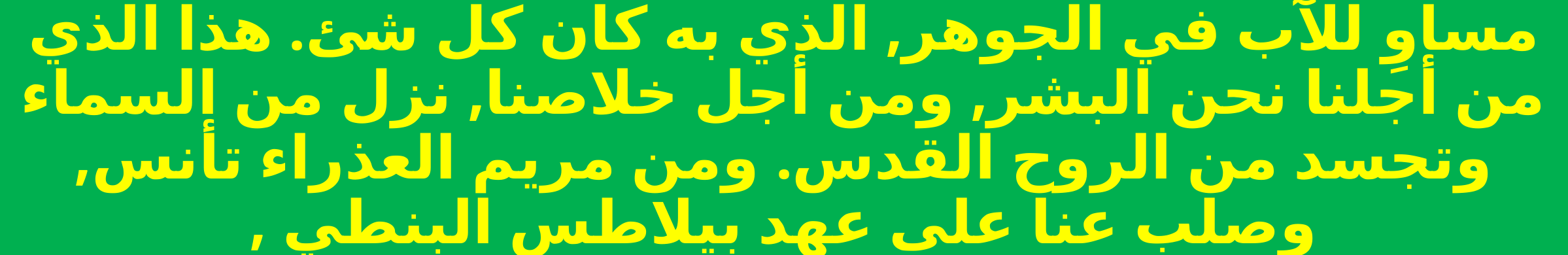

مساوِ للآب في الجوهر, الذي به كان كل شئ. هذا الذي من أجلنا نحن البشر, ومن أجل خلاصنا, نزل من السماء وتجسد من الروح القدس. ومن مريم العذراء تأنس, وصلب عنا على عهد بيلاطس البنطي ,